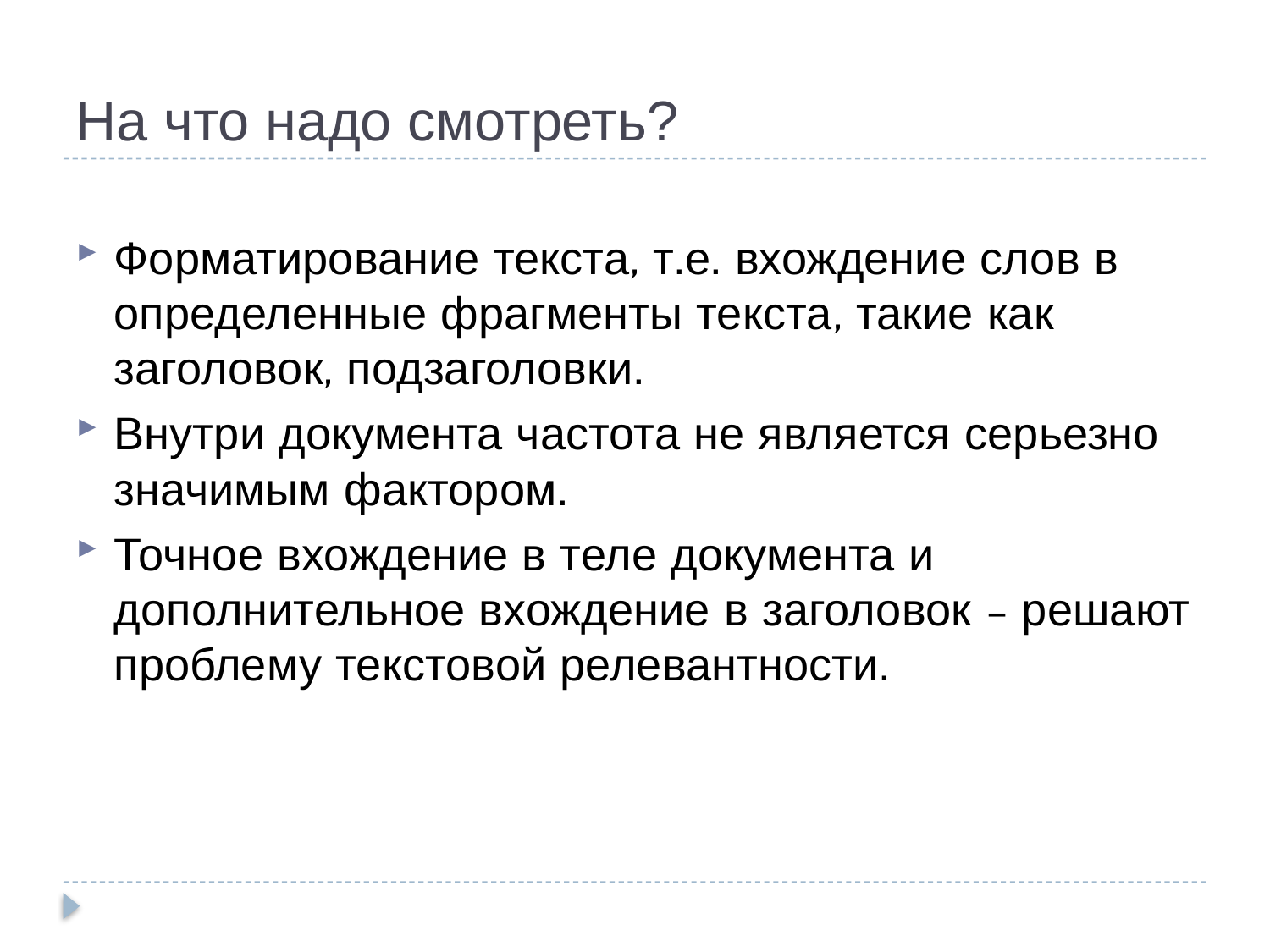

# На что надо смотреть?
Форматирование текста, т.е. вхождение слов в определенные фрагменты текста, такие как заголовок, подзаголовки.
Внутри документа частота не является серьезно значимым фактором.
Точное вхождение в теле документа и дополнительное вхождение в заголовок – решают проблему текстовой релевантности.